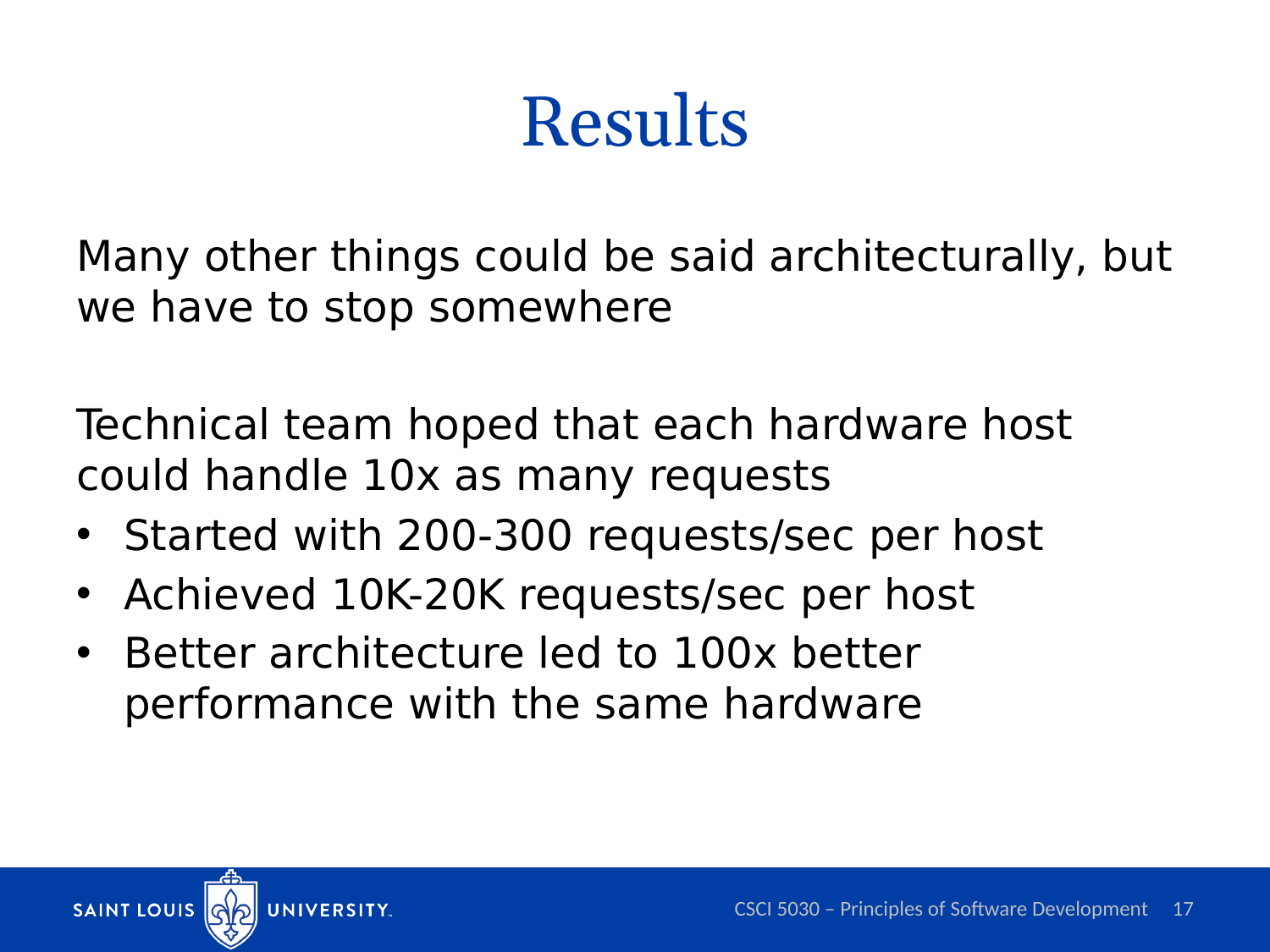

# Results
Many other things could be said architecturally, but we have to stop somewhere

Technical team hoped that each hardware host could handle 10x as many requests
Started with 200-300 requests/sec per host
Achieved 10K-20K requests/sec per host
Better architecture led to 100x better performance with the same hardware
CSCI 5030 – Principles of Software Development
17